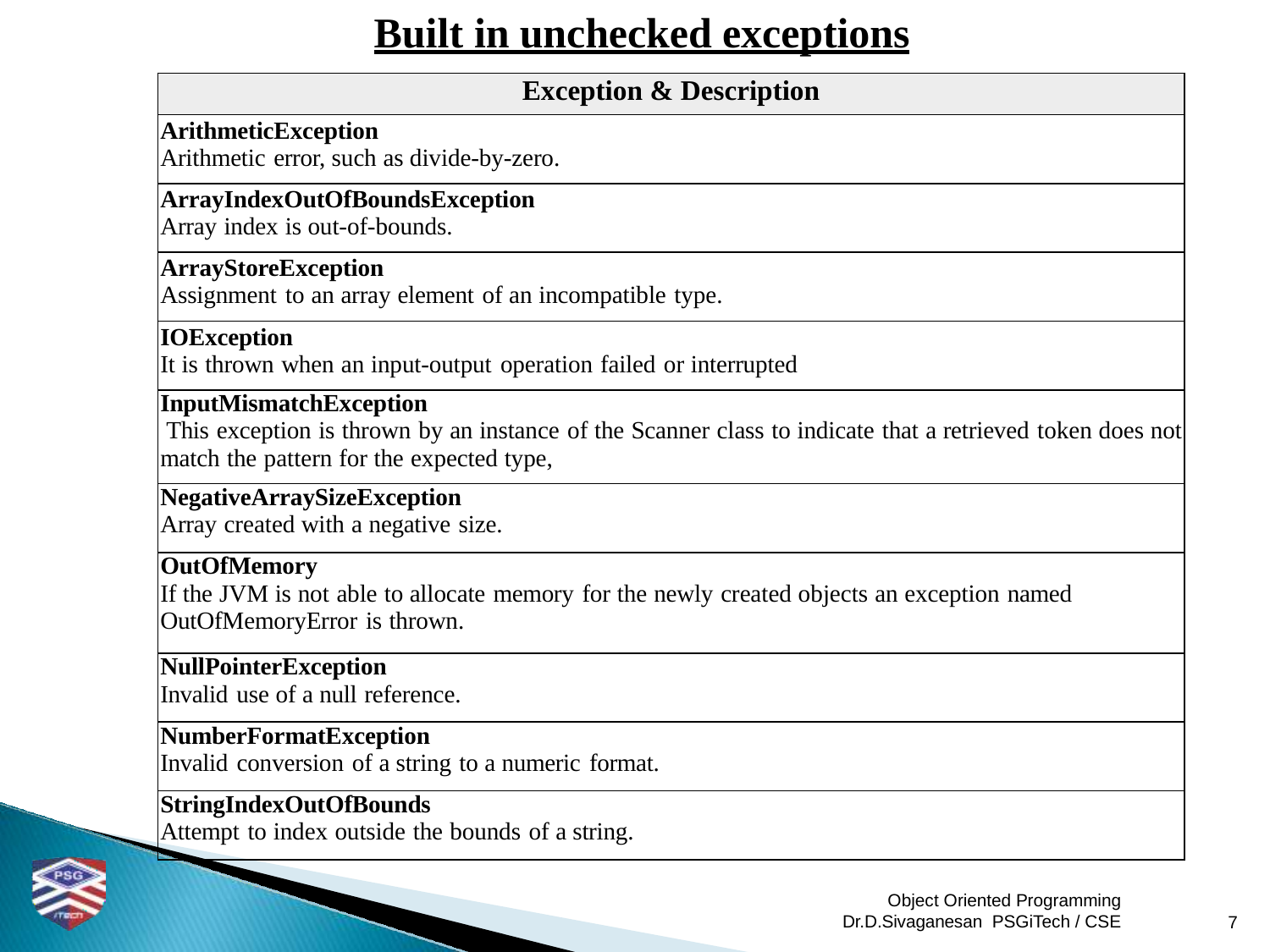

# Built in unchecked exceptions
| Exception & Description |
| --- |
| ArithmeticException Arithmetic error, such as divide-by-zero. |
| ArrayIndexOutOfBoundsException Array index is out-of-bounds. |
| ArrayStoreException Assignment to an array element of an incompatible type. |
| IOException It is thrown when an input-output operation failed or interrupted |
| InputMismatchException This exception is thrown by an instance of the Scanner class to indicate that a retrieved token does not match the pattern for the expected type, |
| NegativeArraySizeException Array created with a negative size. |
| OutOfMemory If the JVM is not able to allocate memory for the newly created objects an exception named OutOfMemoryError is thrown. |
| NullPointerException Invalid use of a null reference. |
| NumberFormatException Invalid conversion of a string to a numeric format. |
| StringIndexOutOfBounds Attempt to index outside the bounds of a string. |
 Object Oriented Programming
Dr.D.Sivaganesan PSGiTech / CSE
7